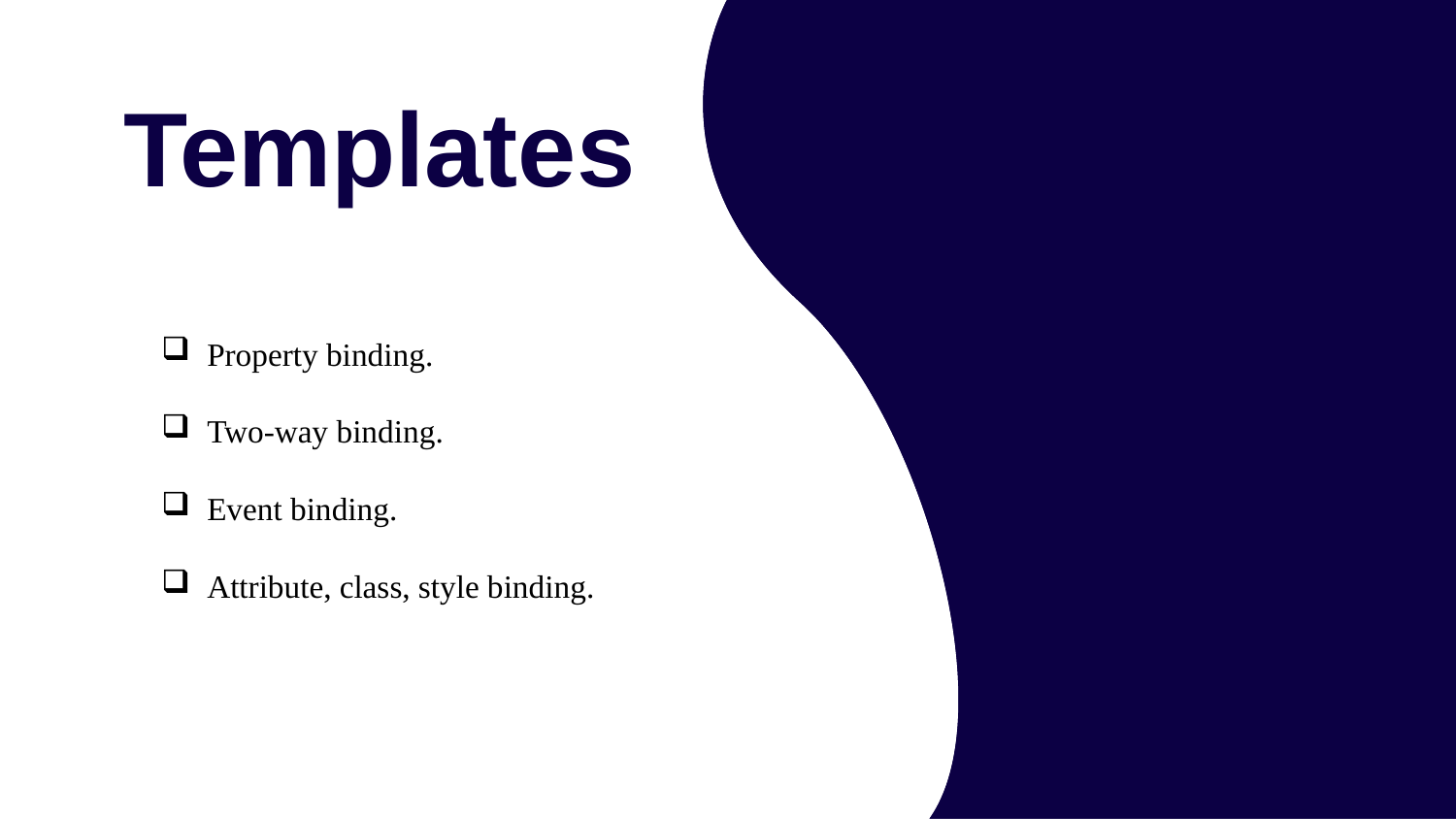

# Templates
Property binding.
Two-way binding.
Event binding.
Attribute, class, style binding.